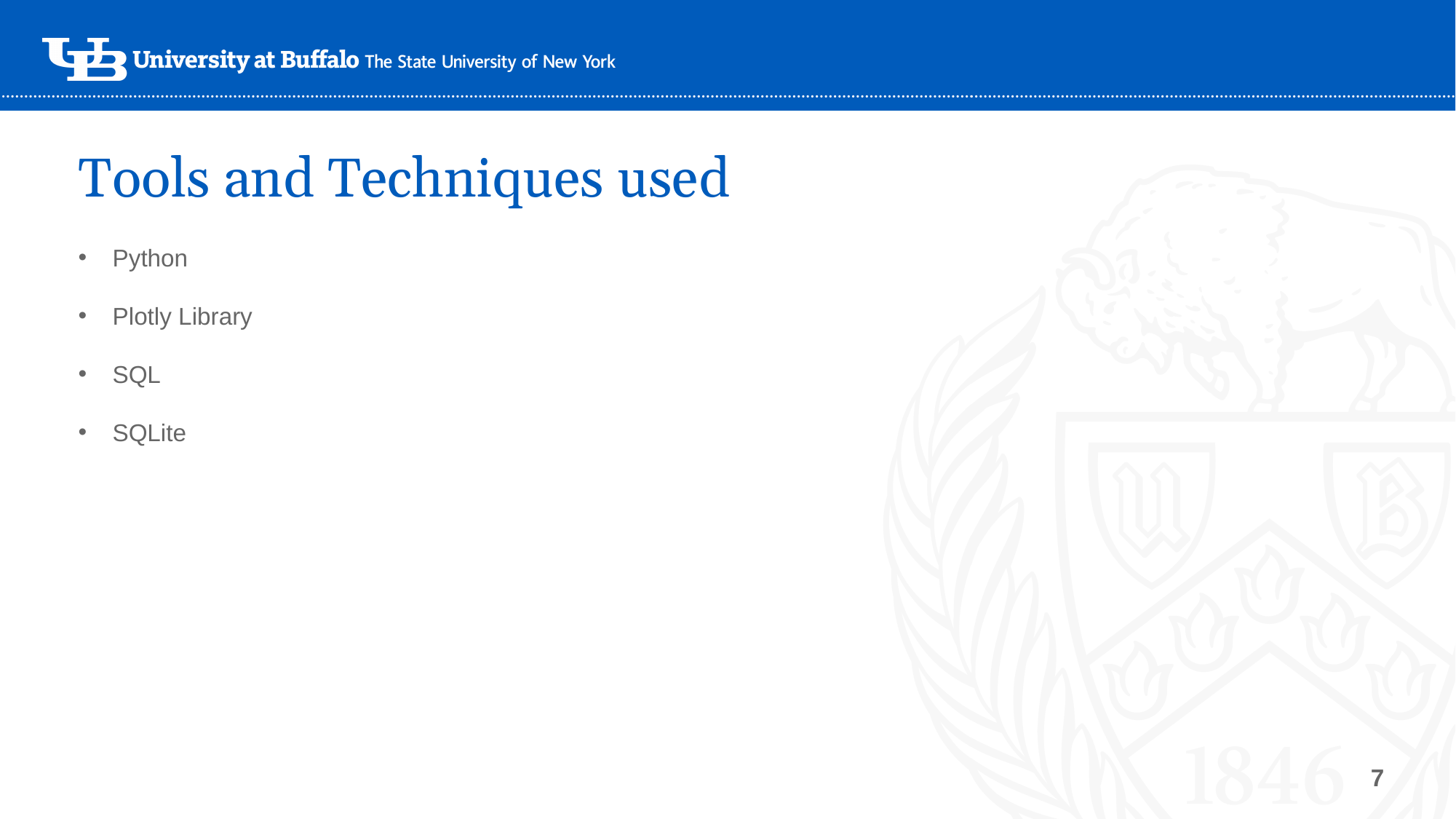

# Tools and Techniques used
Python

Plotly Library

SQL

SQLite
7